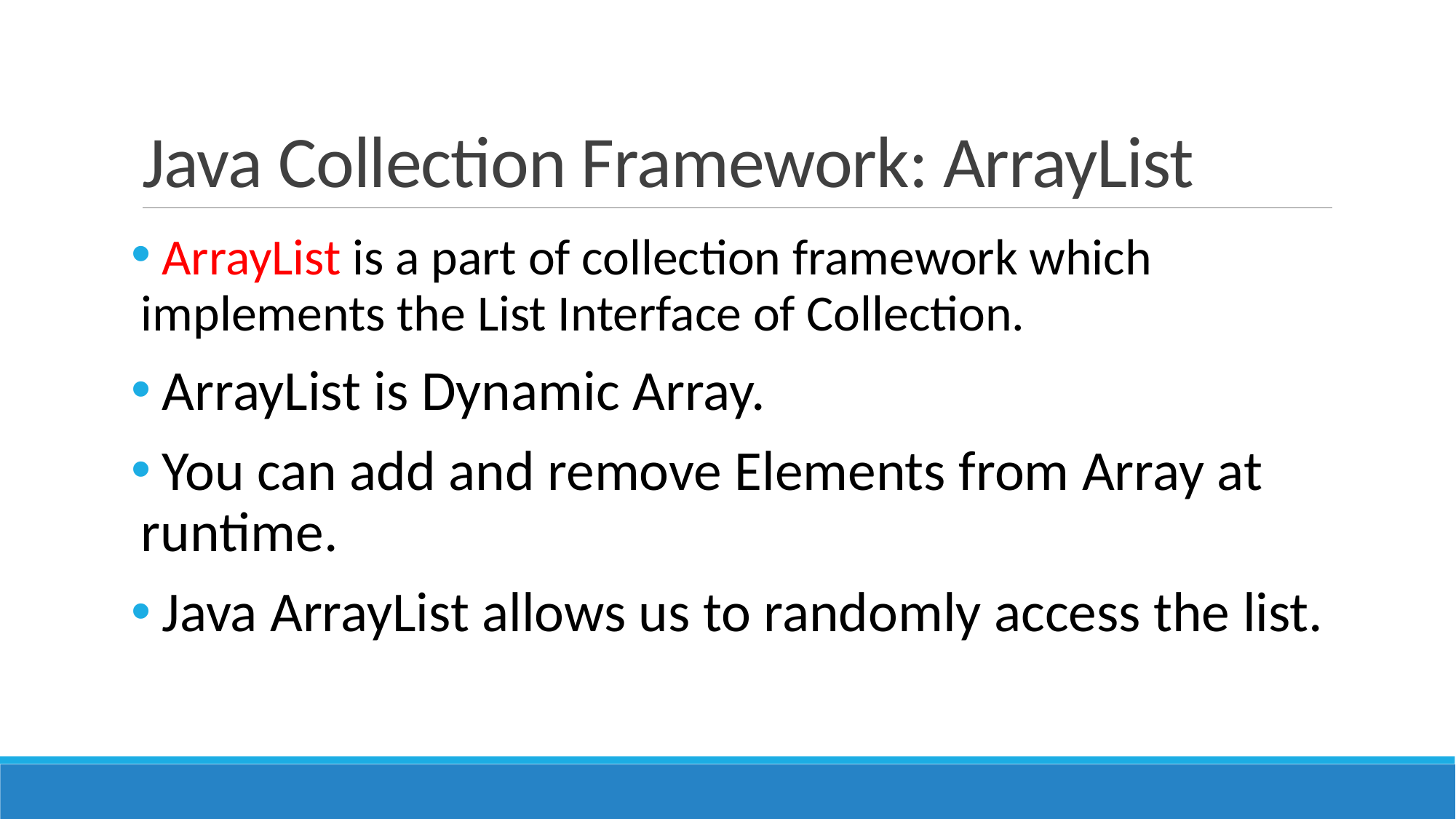

# Java Collection Framework: ArrayList
 ArrayList is a part of collection framework which implements the List Interface of Collection.
 ArrayList is Dynamic Array.
 You can add and remove Elements from Array at runtime.
 Java ArrayList allows us to randomly access the list.